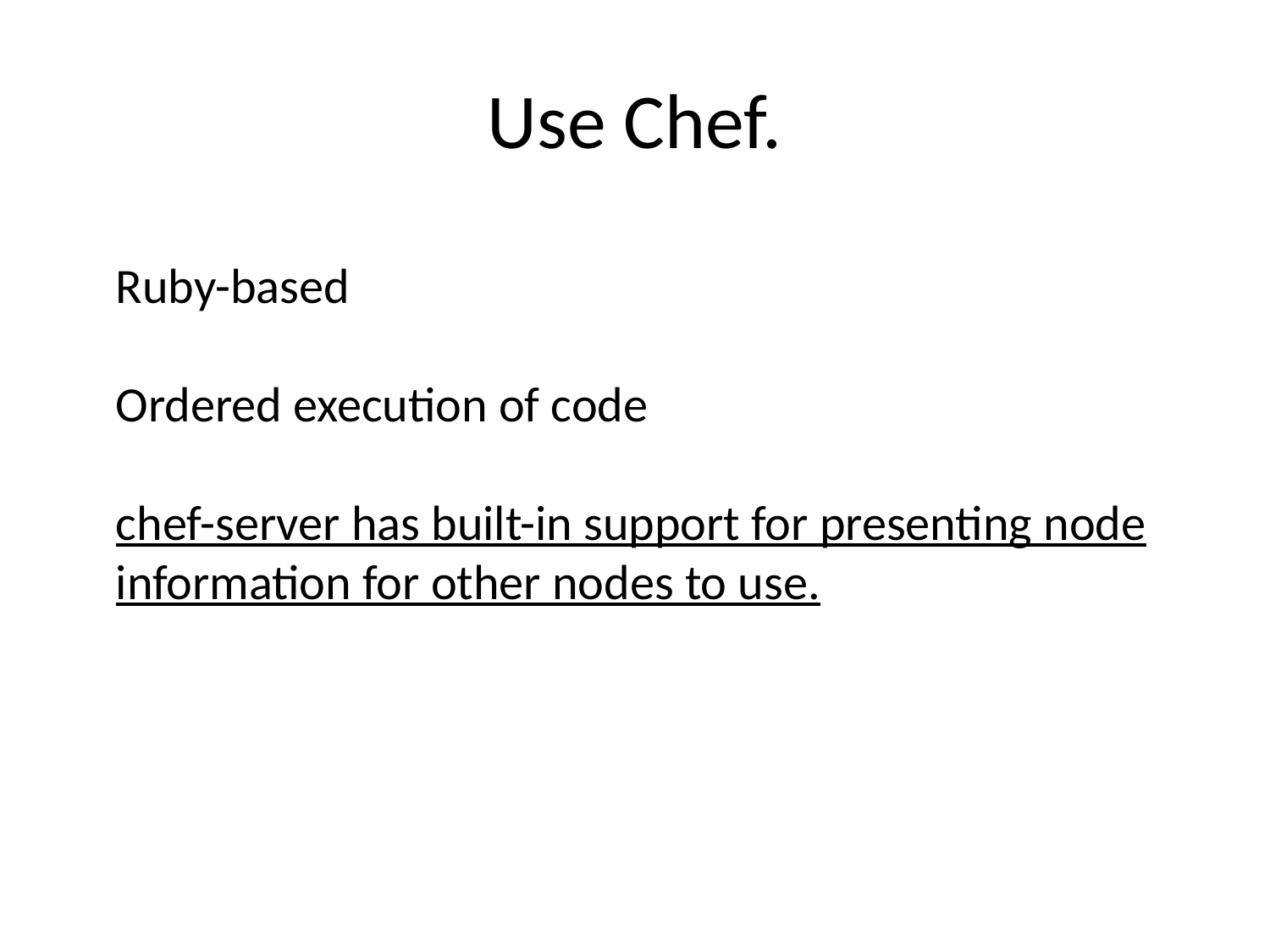

# Use Chef.
Ruby-based

Ordered execution of code

chef-server has built-in support for presenting node information for other nodes to use.